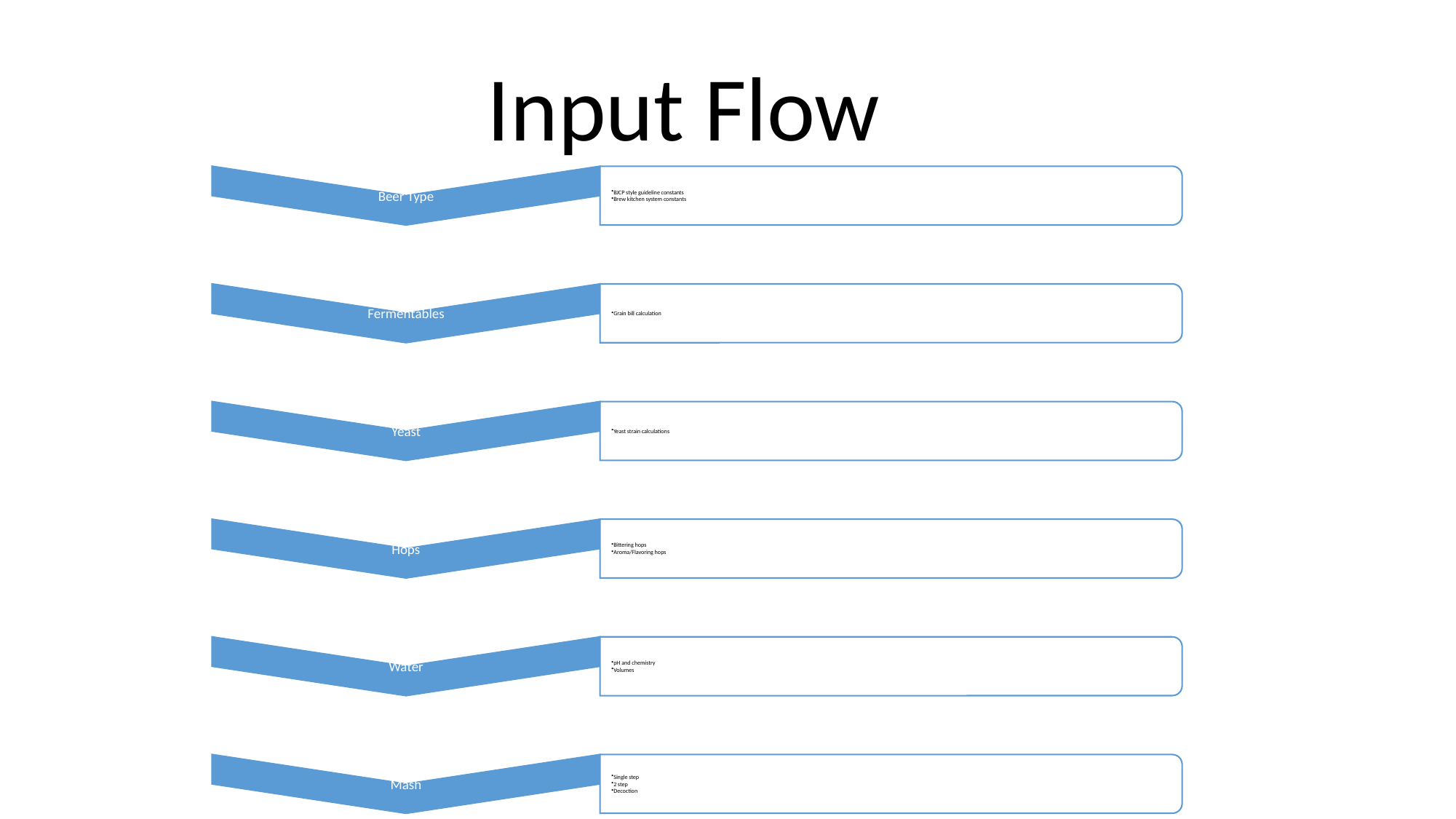

# Input Flow
Beer Type
BJCP style guideline constants
Brew kitchen system constants
Fermentables
Grain bill calculation
Yeast
Yeast strain calculations
Hops
Mash
Water
Bittering hops
Aroma/Flavoring hops
pH and chemistry
Volumes
Single step
2 step
Decoction